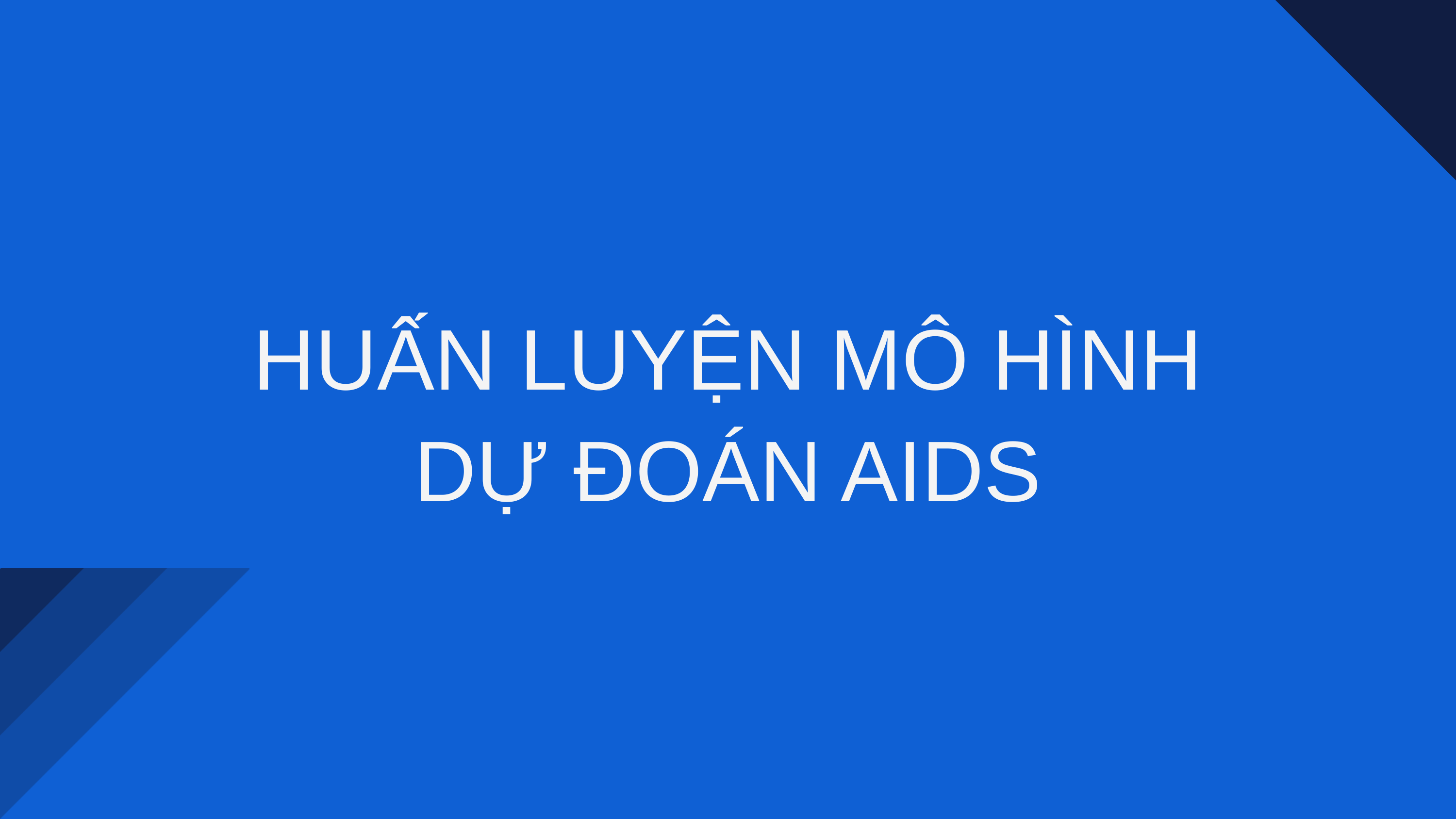

HUẤN LUYỆN MÔ HÌNH DỰ ĐOÁN AIDS